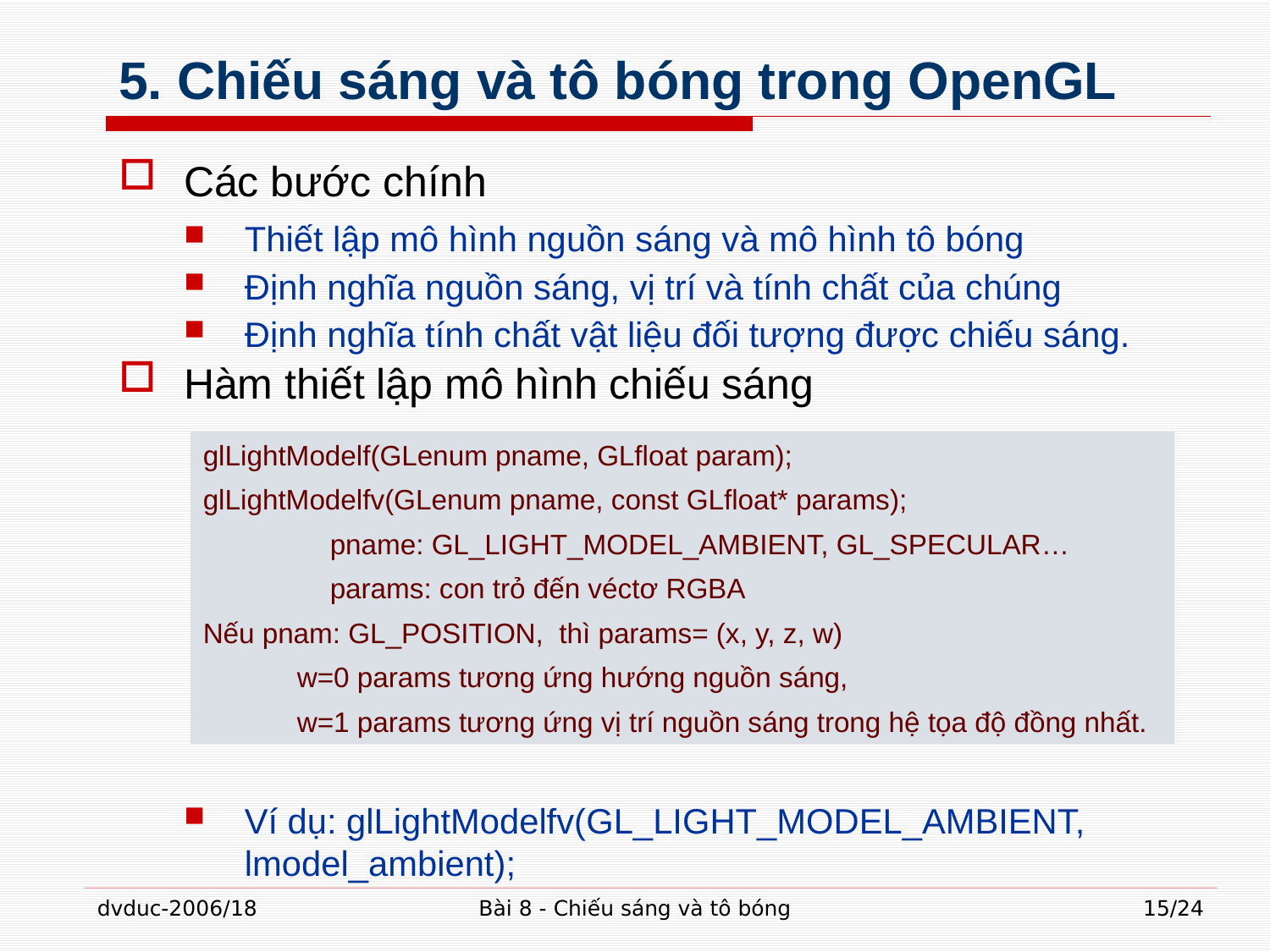

# 5. Chiếu sáng và tô bóng trong OpenGL
Các bước chính
Thiết lập mô hình nguồn sáng và mô hình tô bóng
Định nghĩa nguồn sáng, vị trí và tính chất của chúng
Định nghĩa tính chất vật liệu đối tượng được chiếu sáng.
Hàm thiết lập mô hình chiếu sáng

Ví dụ: glLightModelfv(GL_LIGHT_MODEL_AMBIENT, lmodel_ambient);
glLightModelf(GLenum pname, GLfloat param);
glLightModelfv(GLenum pname, const GLfloat* params);
	pname: GL_LIGHT_MODEL_AMBIENT, GL_SPECULAR…
	params: con trỏ đến véctơ RGBA
Nếu pnam: GL_POSITION,  thì params= (x, y, z, w)
            w=0 params tương ứng hướng nguồn sáng,
            w=1 params tương ứng vị trí nguồn sáng trong hệ tọa độ đồng nhất.
dvduc-2006/18
Bài 8 - Chiếu sáng và tô bóng
15/24